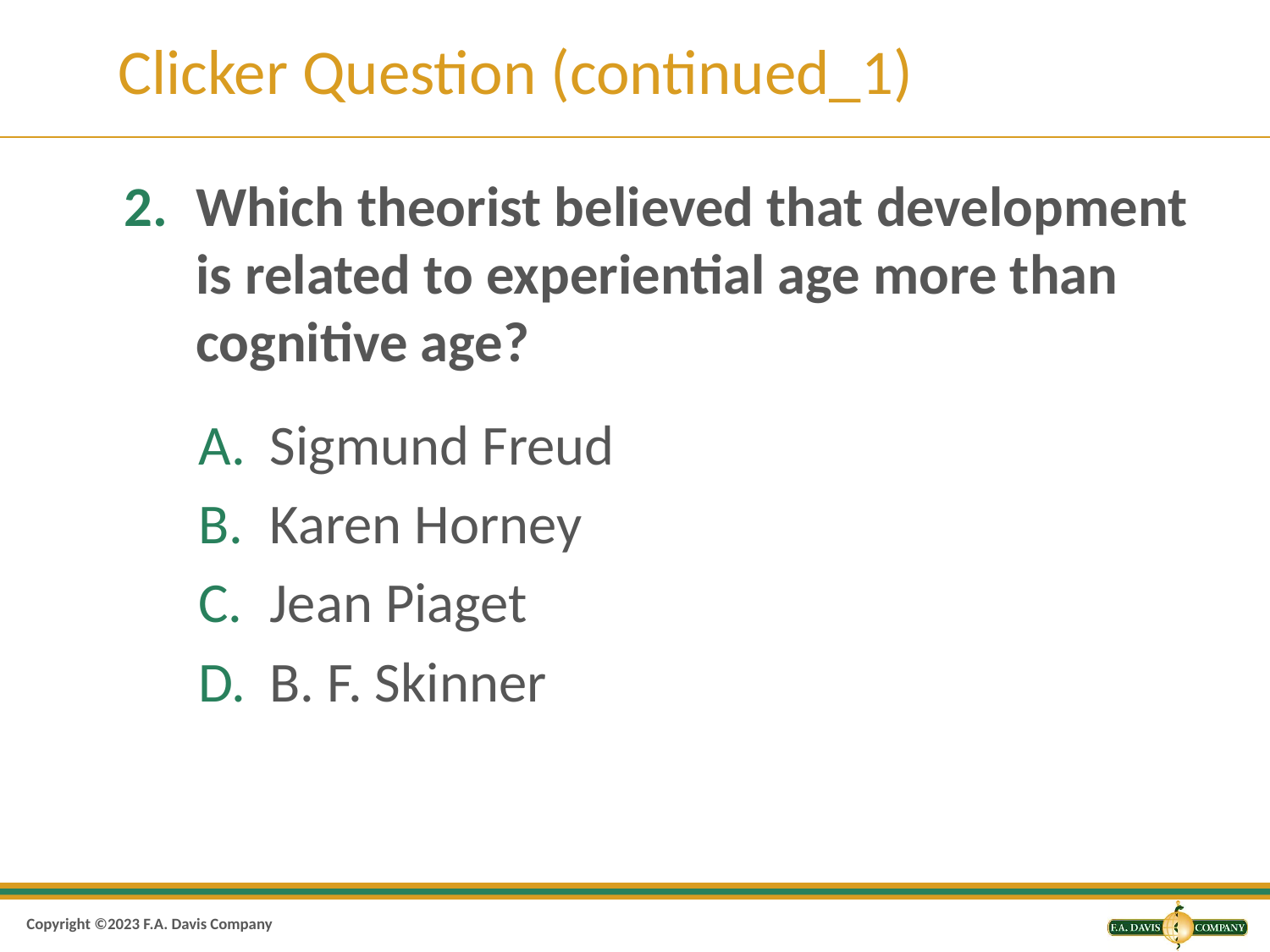

# Clicker Question (continued_1)
Which theorist believed that development is related to experiential age more than cognitive age?
Sigmund Freud
Karen Horney
Jean Piaget
B. F. Skinner